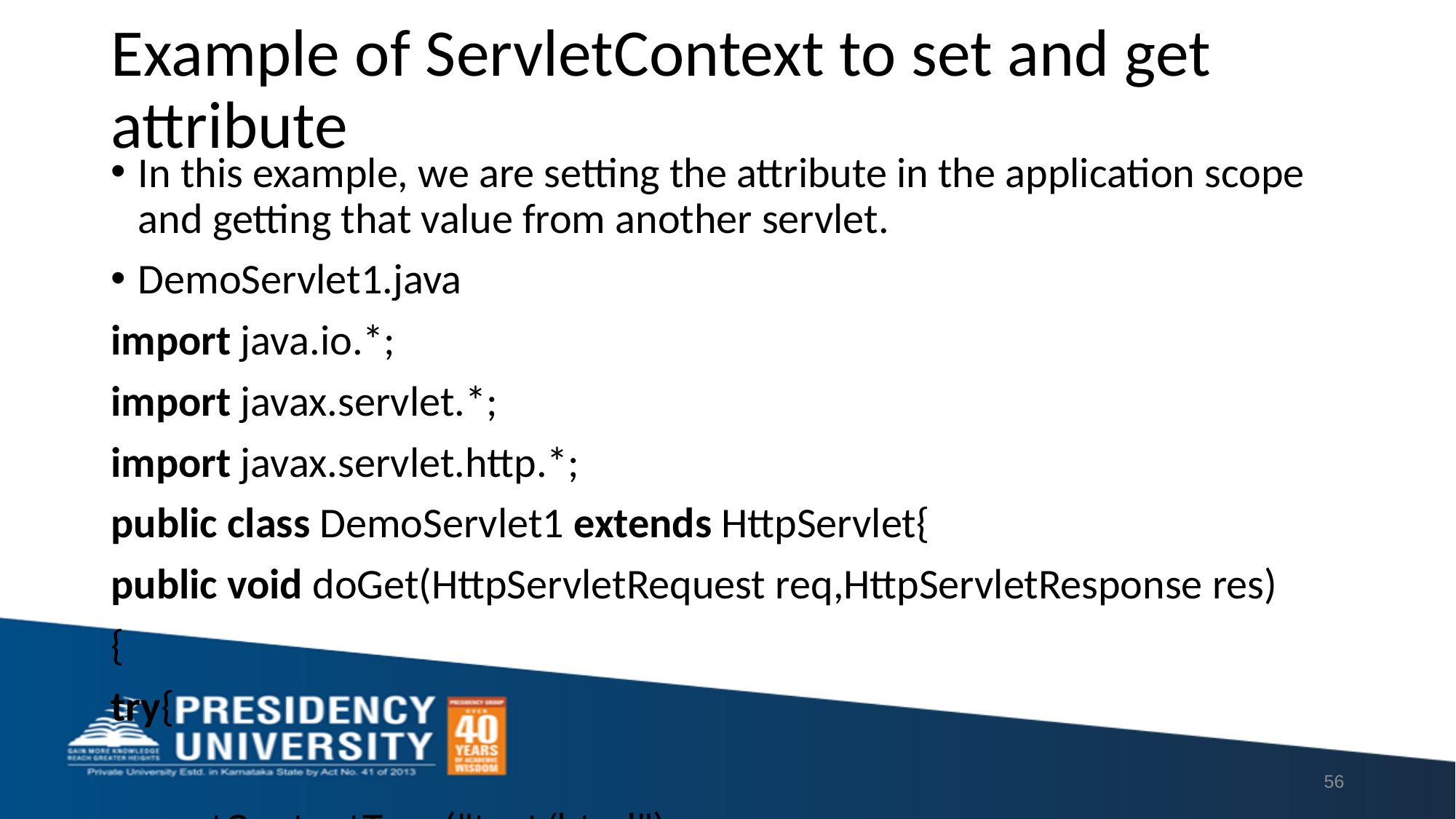

# Example of ServletContext to set and get attribute
In this example, we are setting the attribute in the application scope and getting that value from another servlet.
DemoServlet1.java
import java.io.*;
import javax.servlet.*;
import javax.servlet.http.*;
public class DemoServlet1 extends HttpServlet{
public void doGet(HttpServletRequest req,HttpServletResponse res)
{
try{

res.setContentType("text/html");
PrintWriter out=res.getWriter();

ServletContext context=getServletContext();
context.setAttribute("company","IBM");

out.println("Welcome to first servlet");
out.println("<a href='servlet2'>visit</a>");
out.close();

}catch(Exception e){out.println(e);}

}}
DemoServlet2.java
import java.io.*;
import javax.servlet.*;
import javax.servlet.http.*;
public class DemoServlet2 extends HttpServlet{
public void doGet(HttpServletRequest req,HttpServletResponse res)
{
try{

res.setContentType("text/html");
PrintWriter out=res.getWriter();

ServletContext context=getServletContext();
String n=(String)context.getAttribute("company");

out.println("Welcome to "+n);
out.close();

}catch(Exception e){out.println(e);}
}}
web.xml
<web-app>

<servlet>
<servlet-name>s1</servlet-name>
<servlet-class>DemoServlet1</servlet-class>
</servlet>

<servlet-mapping>
<servlet-name>s1</servlet-name>
<url-pattern>/servlet1</url-pattern>
</servlet-mapping>

<servlet>
<servlet-name>s2</servlet-name>
<servlet-class>DemoServlet2</servlet-class>
</servlet>

<servlet-mapping>
<servlet-name>s2</servlet-name>
<url-pattern>/servlet2</url-pattern>
</servlet-mapping>

</web-app

56